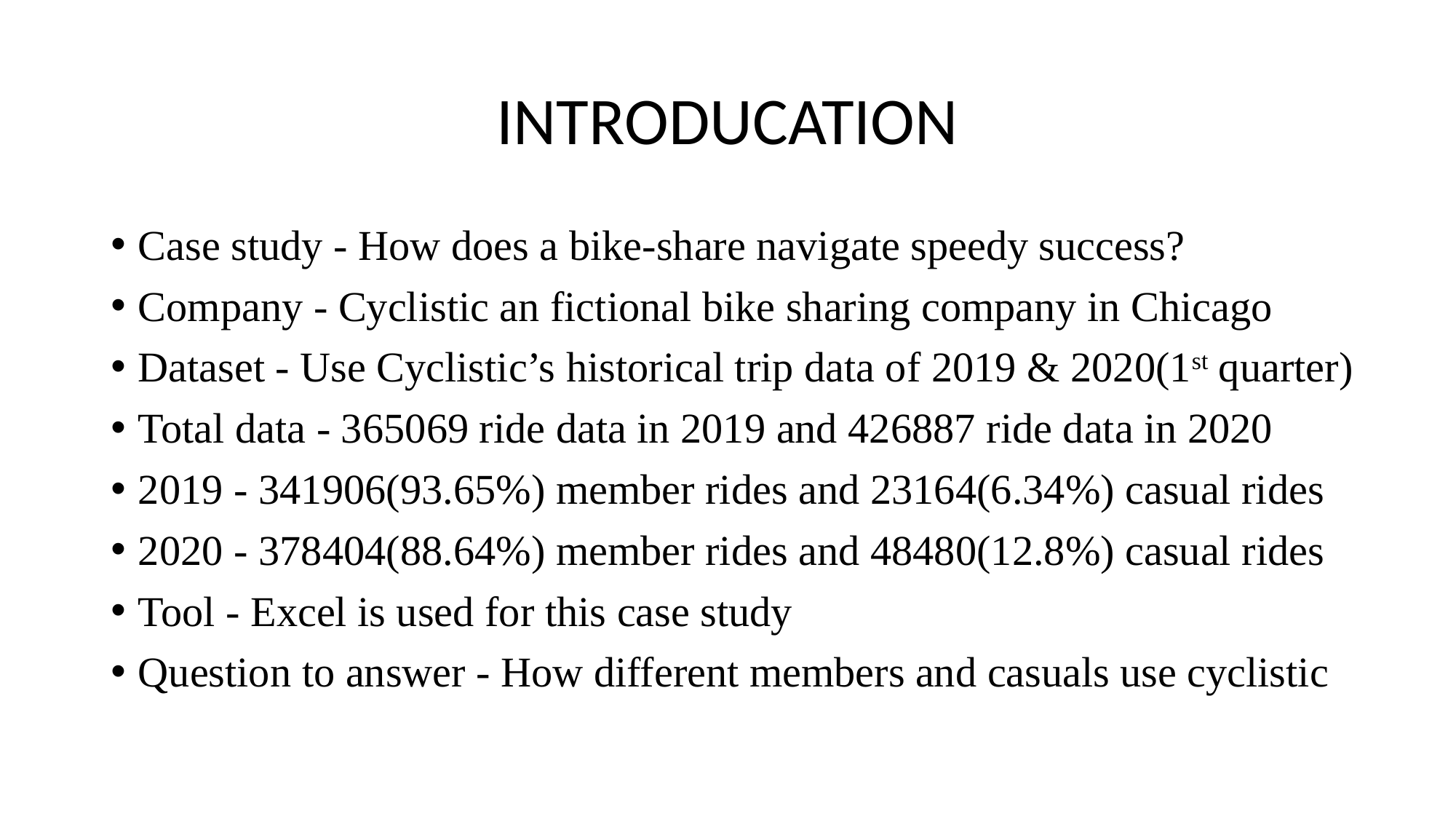

# INTRODUCATION
Case study - How does a bike-share navigate speedy success?
Company - Cyclistic an fictional bike sharing company in Chicago
Dataset - Use Cyclistic’s historical trip data of 2019 & 2020(1st quarter)
Total data - 365069 ride data in 2019 and 426887 ride data in 2020
2019 - 341906(93.65%) member rides and 23164(6.34%) casual rides
2020 - 378404(88.64%) member rides and 48480(12.8%) casual rides
Tool - Excel is used for this case study
Question to answer - How different members and casuals use cyclistic